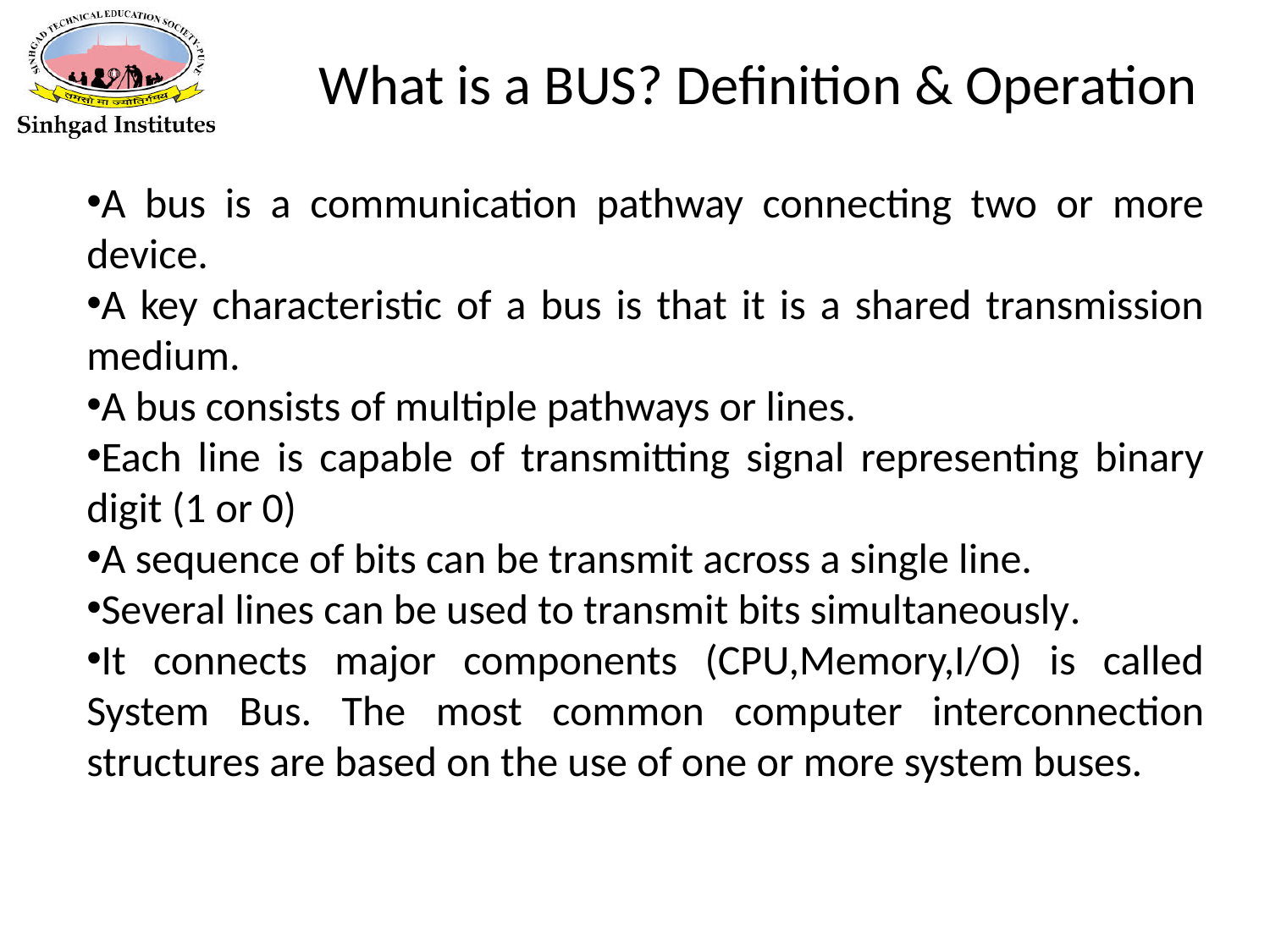

What is a BUS? Definition & Operation
A bus is a communication pathway connecting two or more device.
A key characteristic of a bus is that it is a shared transmission medium.
A bus consists of multiple pathways or lines.
Each line is capable of transmitting signal representing binary digit (1 or 0)
A sequence of bits can be transmit across a single line.
Several lines can be used to transmit bits simultaneously.
It connects major components (CPU,Memory,I/O) is called System Bus. The most common computer interconnection structures are based on the use of one or more system buses.